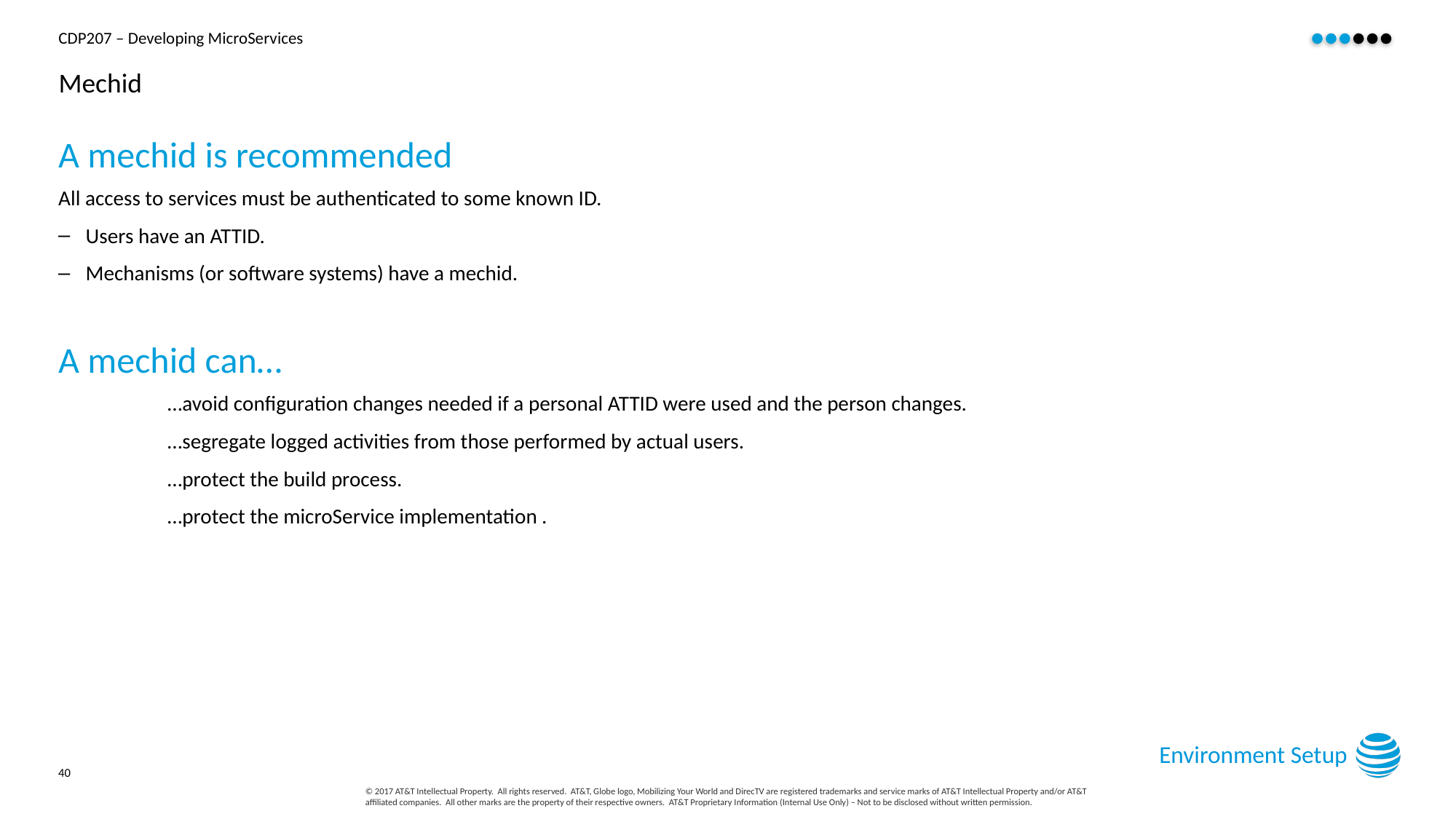

# Mechid
A mechid is recommended
All access to services must be authenticated to some known ID.
Users have an ATTID.
Mechanisms (or software systems) have a mechid.

A mechid can…
…avoid configuration changes needed if a personal ATTID were used and the person changes.
…segregate logged activities from those performed by actual users.
…protect the build process.
…protect the microService implementation .
Environment Setup
40